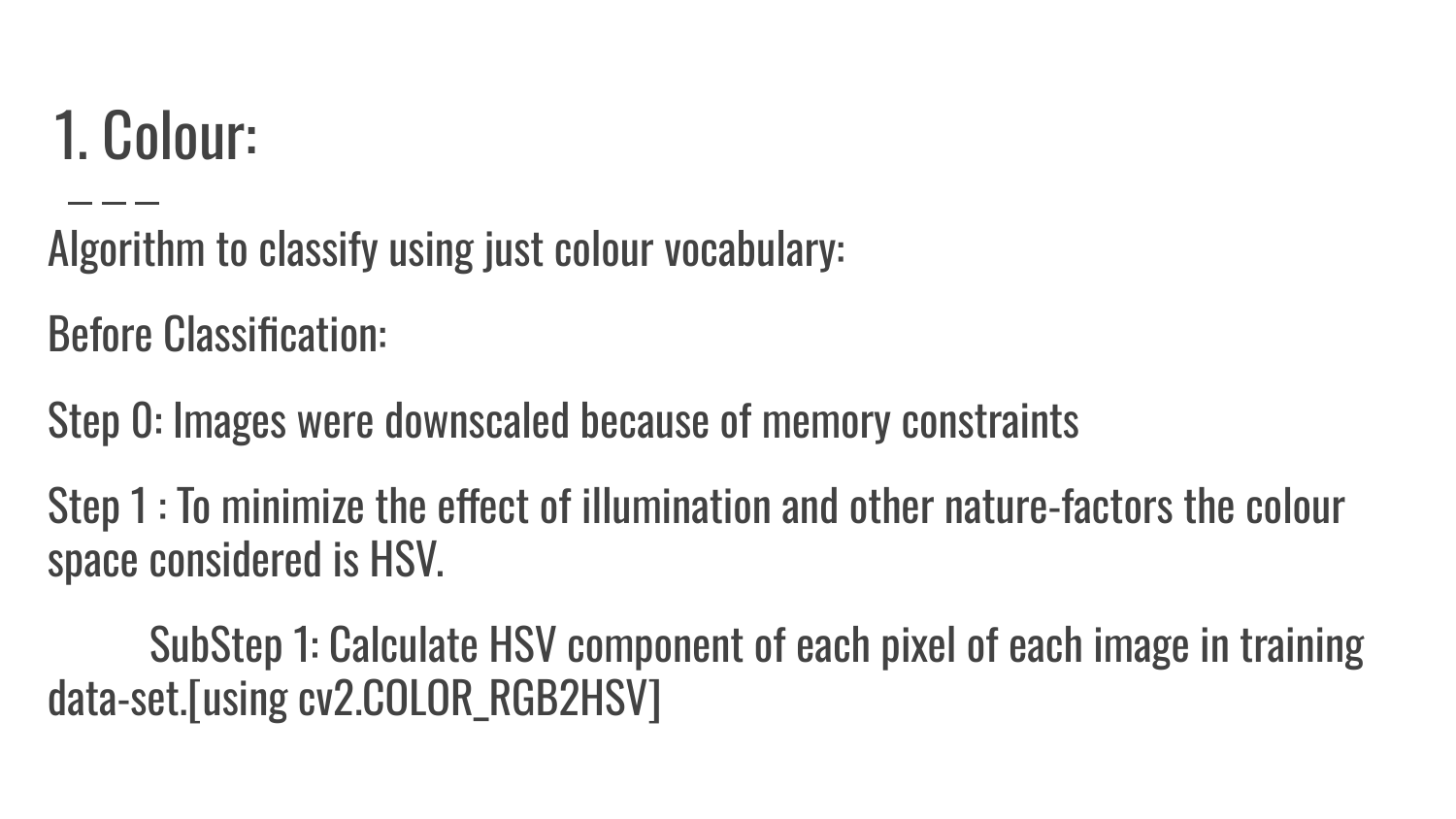

# 1. Colour:
Algorithm to classify using just colour vocabulary:
Before Classification:
Step 0: Images were downscaled because of memory constraints
Step 1 : To minimize the effect of illumination and other nature-factors the colour space considered is HSV.
          SubStep 1: Calculate HSV component of each pixel of each image in training data-set.[using cv2.COLOR_RGB2HSV]